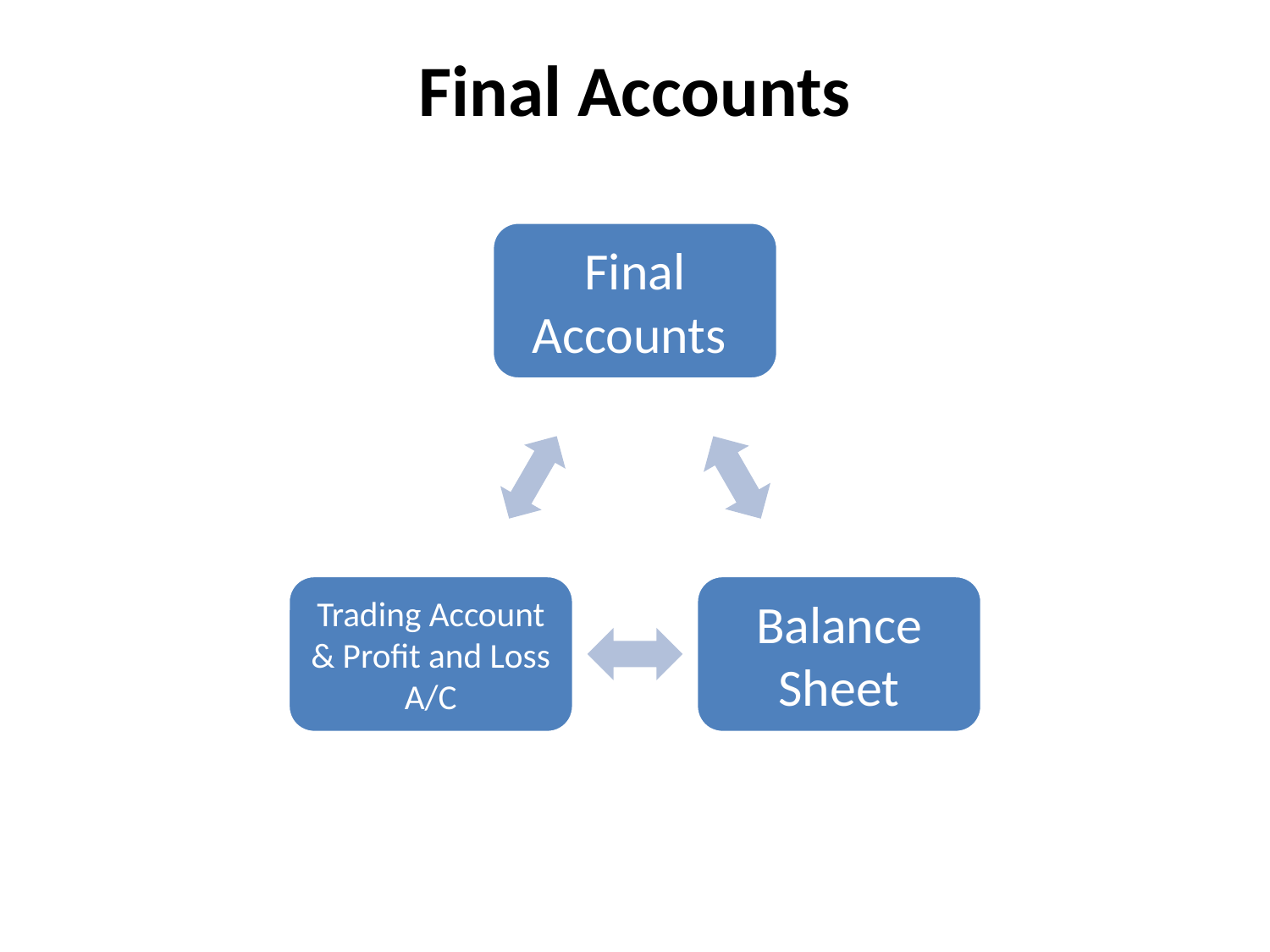

# Final Accounts
Final Accounts
Balance Sheet
Trading Account & Profit and Loss A/C